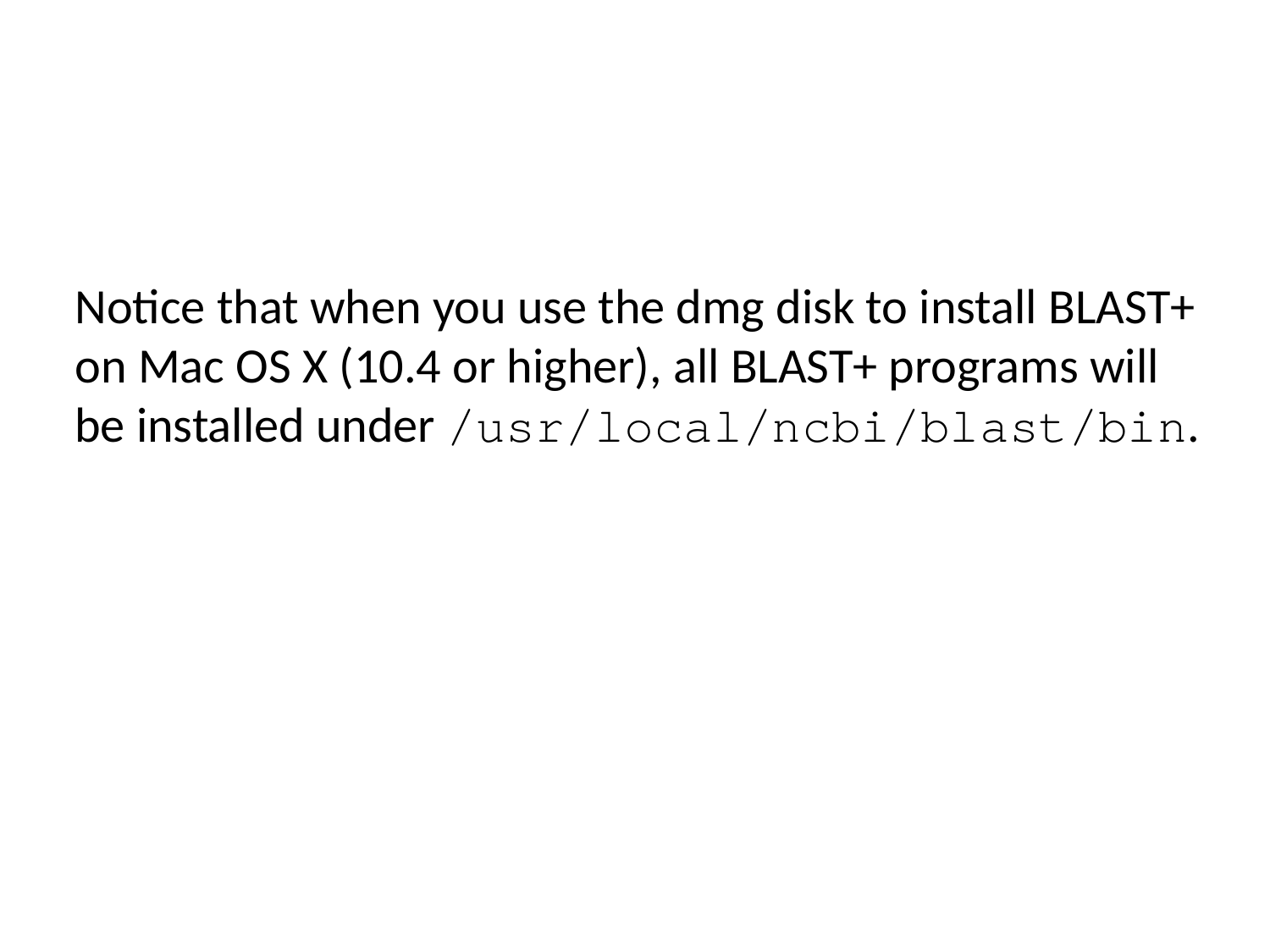

Notice that when you use the dmg disk to install BLAST+ on Mac OS X (10.4 or higher), all BLAST+ programs will be installed under /usr/local/ncbi/blast/bin.